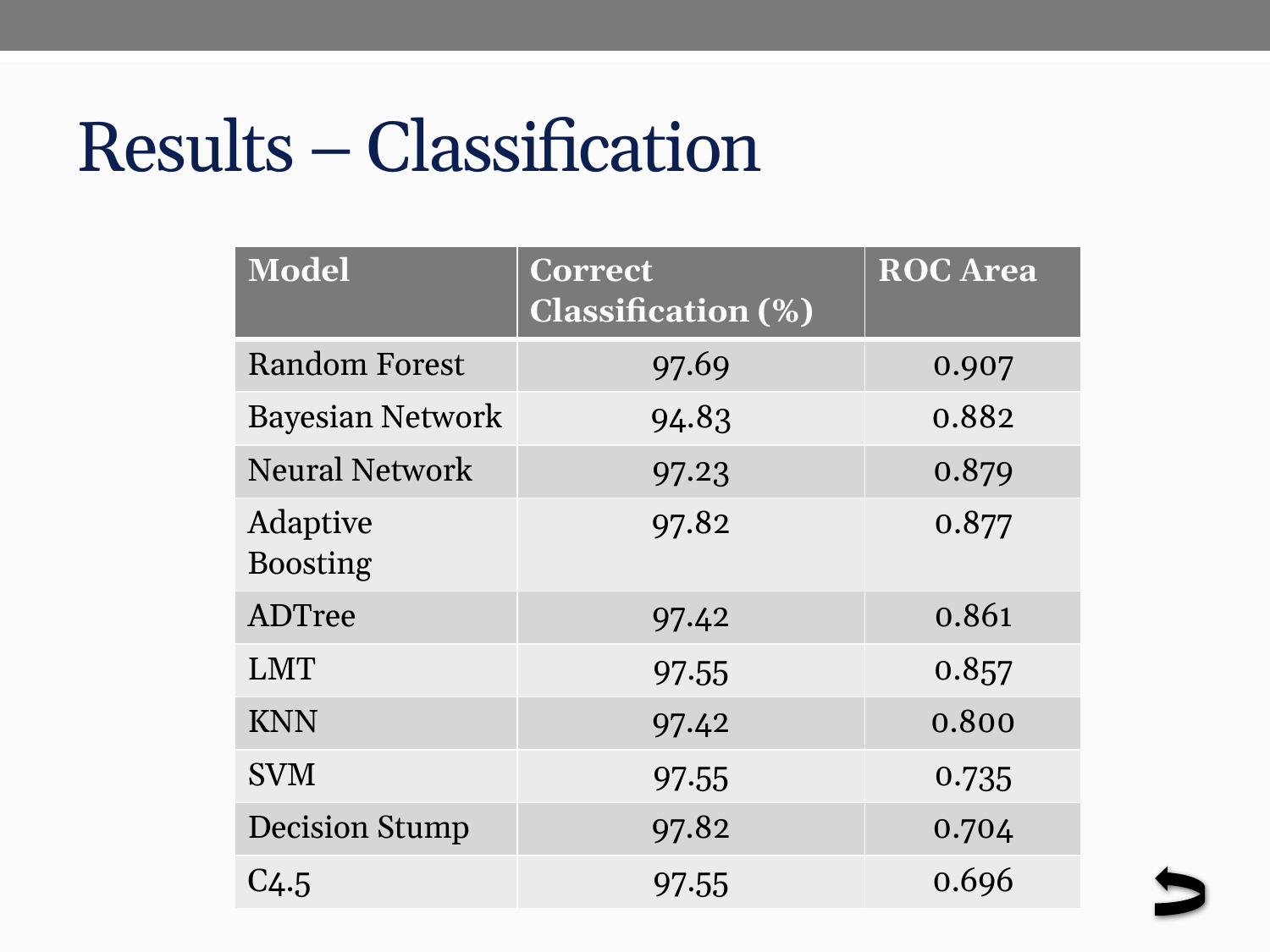

# Results – Classification
| Model | Correct Classification (%) | ROC Area |
| --- | --- | --- |
| Random Forest | 97.69 | 0.907 |
| Bayesian Network | 94.83 | 0.882 |
| Neural Network | 97.23 | 0.879 |
| Adaptive Boosting | 97.82 | 0.877 |
| ADTree | 97.42 | 0.861 |
| LMT | 97.55 | 0.857 |
| KNN | 97.42 | 0.800 |
| SVM | 97.55 | 0.735 |
| Decision Stump | 97.82 | 0.704 |
| C4.5 | 97.55 | 0.696 |